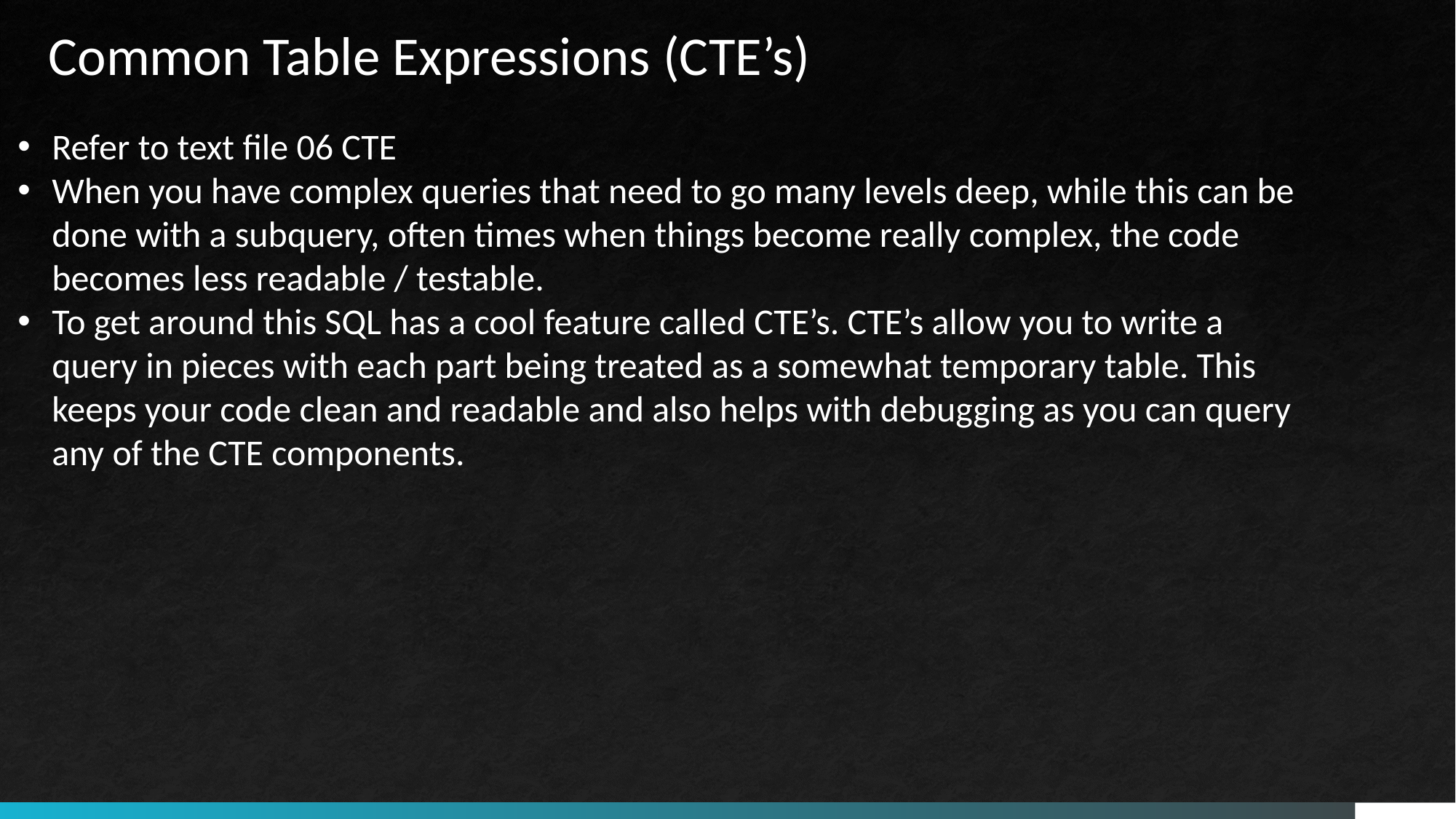

Common Table Expressions (CTE’s)
Refer to text file 06 CTE
When you have complex queries that need to go many levels deep, while this can be done with a subquery, often times when things become really complex, the code becomes less readable / testable.
To get around this SQL has a cool feature called CTE’s. CTE’s allow you to write a query in pieces with each part being treated as a somewhat temporary table. This keeps your code clean and readable and also helps with debugging as you can query any of the CTE components.